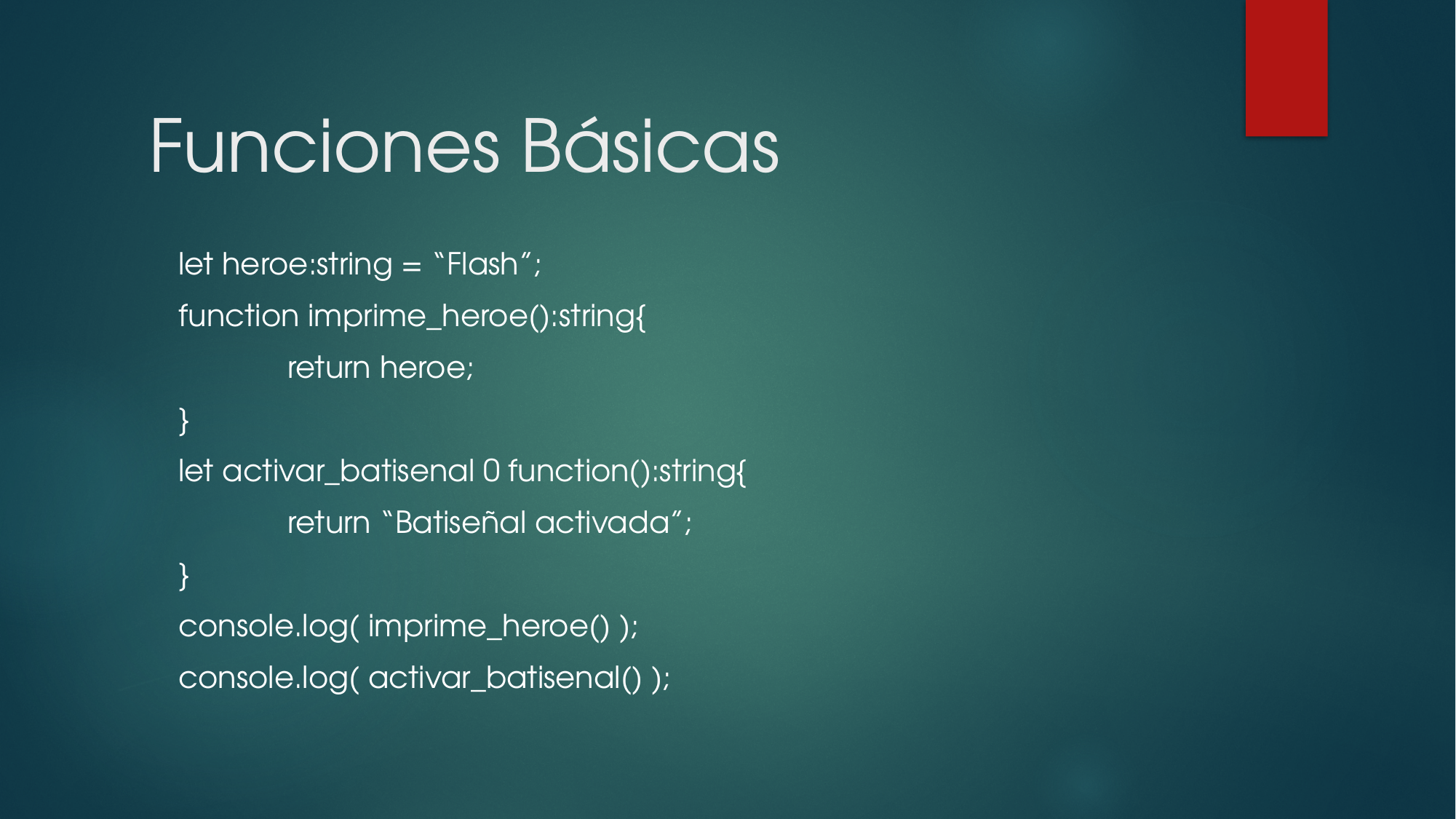

# Funciones Básicas
let heroe:string = “Flash”;
function imprime_heroe():string{
	return heroe;
}
let activar_batisenal 0 function():string{
	return “Batiseñal activada”;
}
console.log( imprime_heroe() );
console.log( activar_batisenal() );